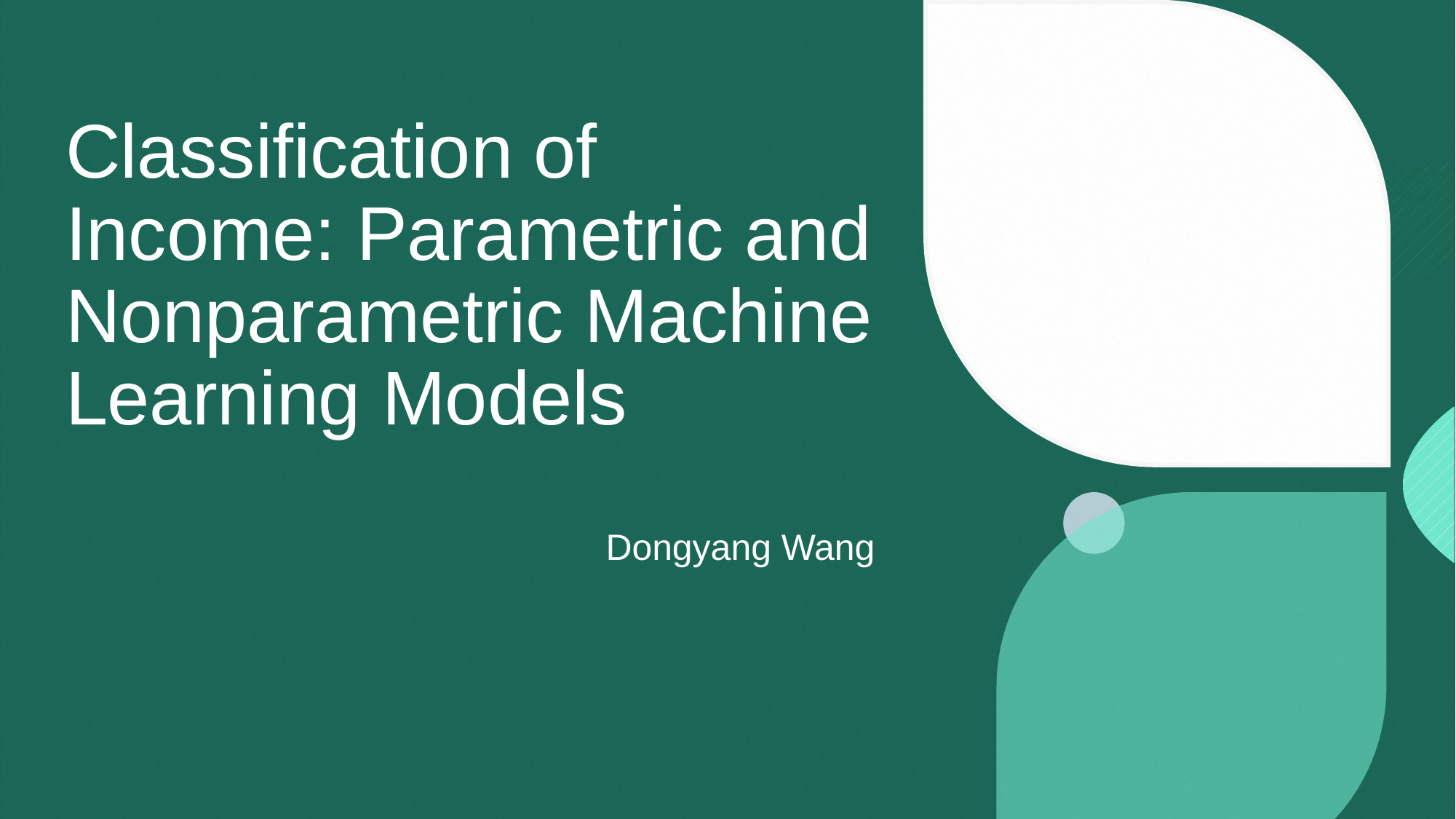

# Classification of Income: Parametric and Nonparametric Machine Learning Models
 Dongyang Wang